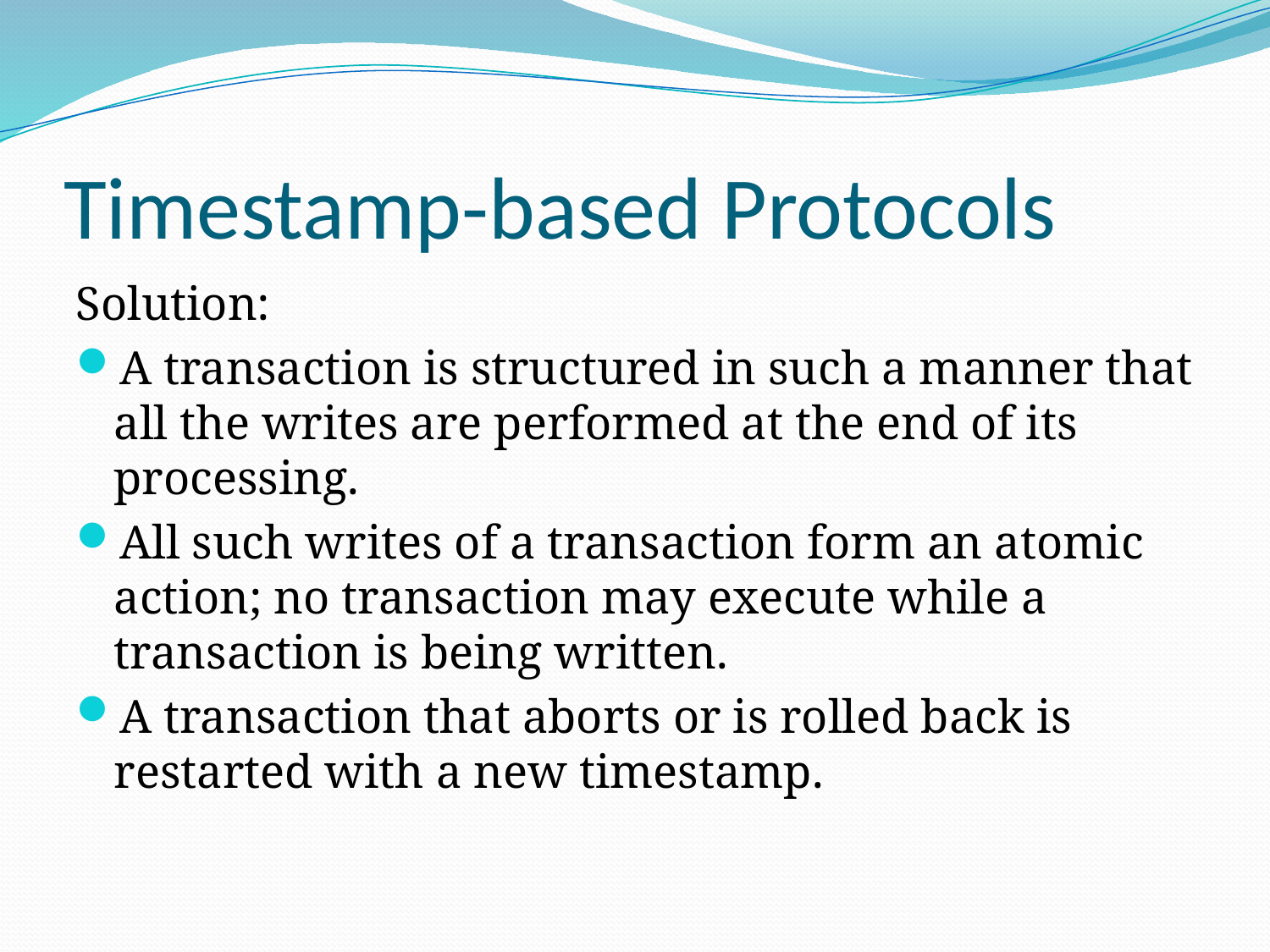

# Timestamp-based Protocols
Solution:
A transaction is structured in such a manner that all the writes are performed at the end of its processing.
All such writes of a transaction form an atomic action; no transaction may execute while a transaction is being written.
A transaction that aborts or is rolled back is restarted with a new timestamp.